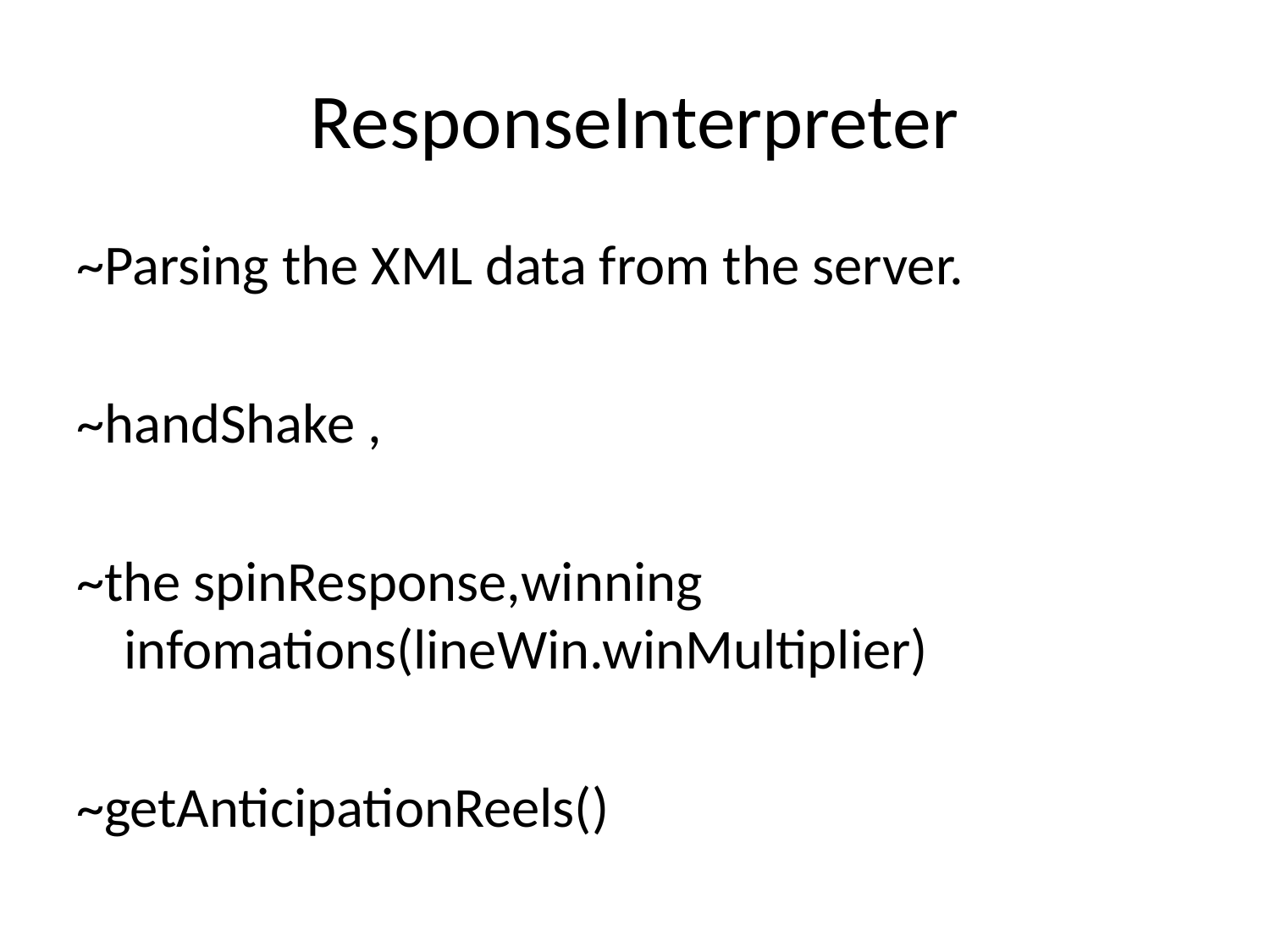

# ResponseInterpreter
~Parsing the XML data from the server.

~handShake ,

~the spinResponse,winning infomations(lineWin.winMultiplier)

~getAnticipationReels()